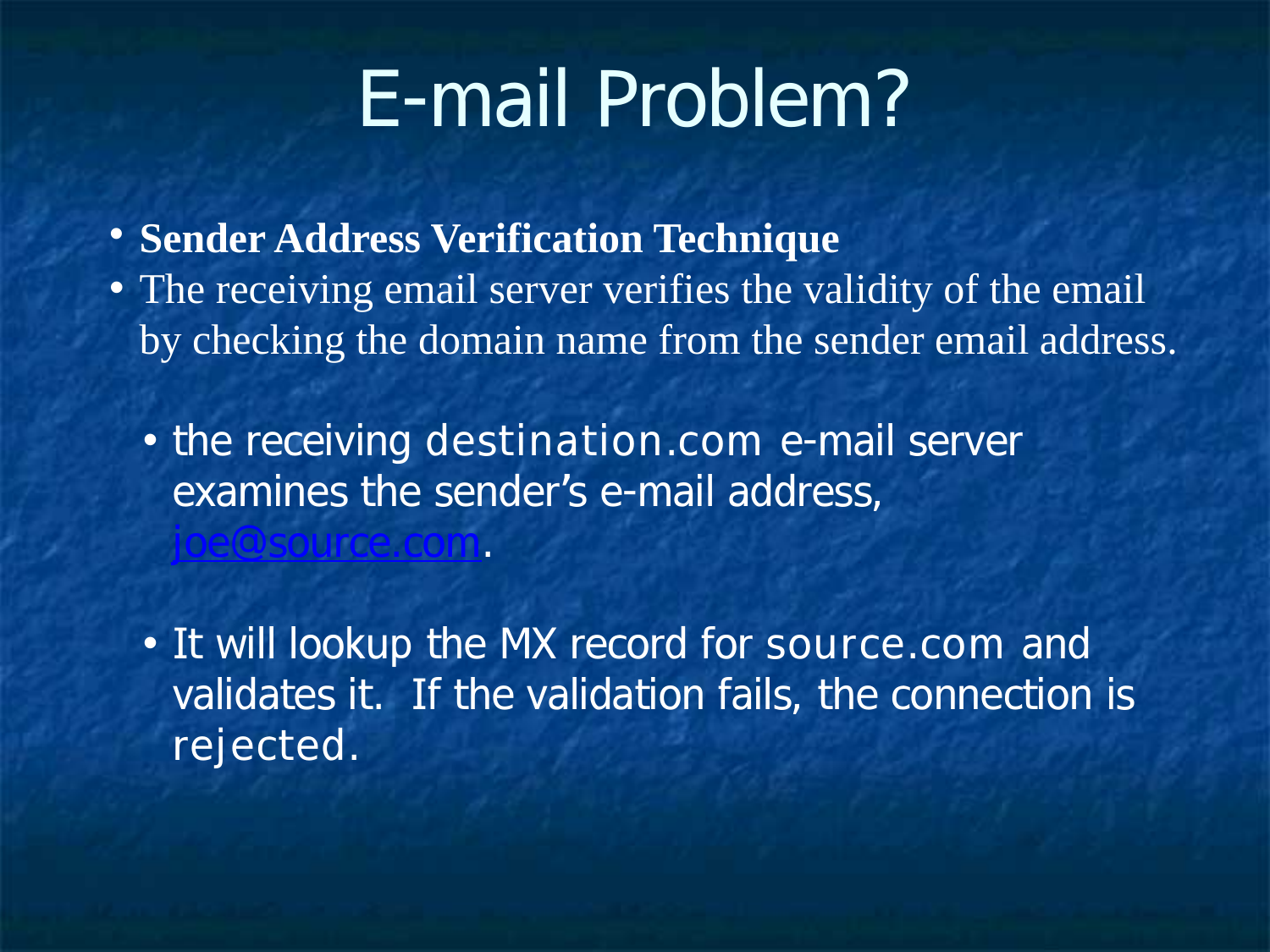

E-mail Problem?
Sender Address Verification Technique
The receiving email server verifies the validity of the email by checking the domain name from the sender email address.

the receiving destination.com e-mail server examines the sender’s e-mail address, joe@source.com.

It will lookup the MX record for source.com and validates it.  If the validation fails, the connection is rejected.